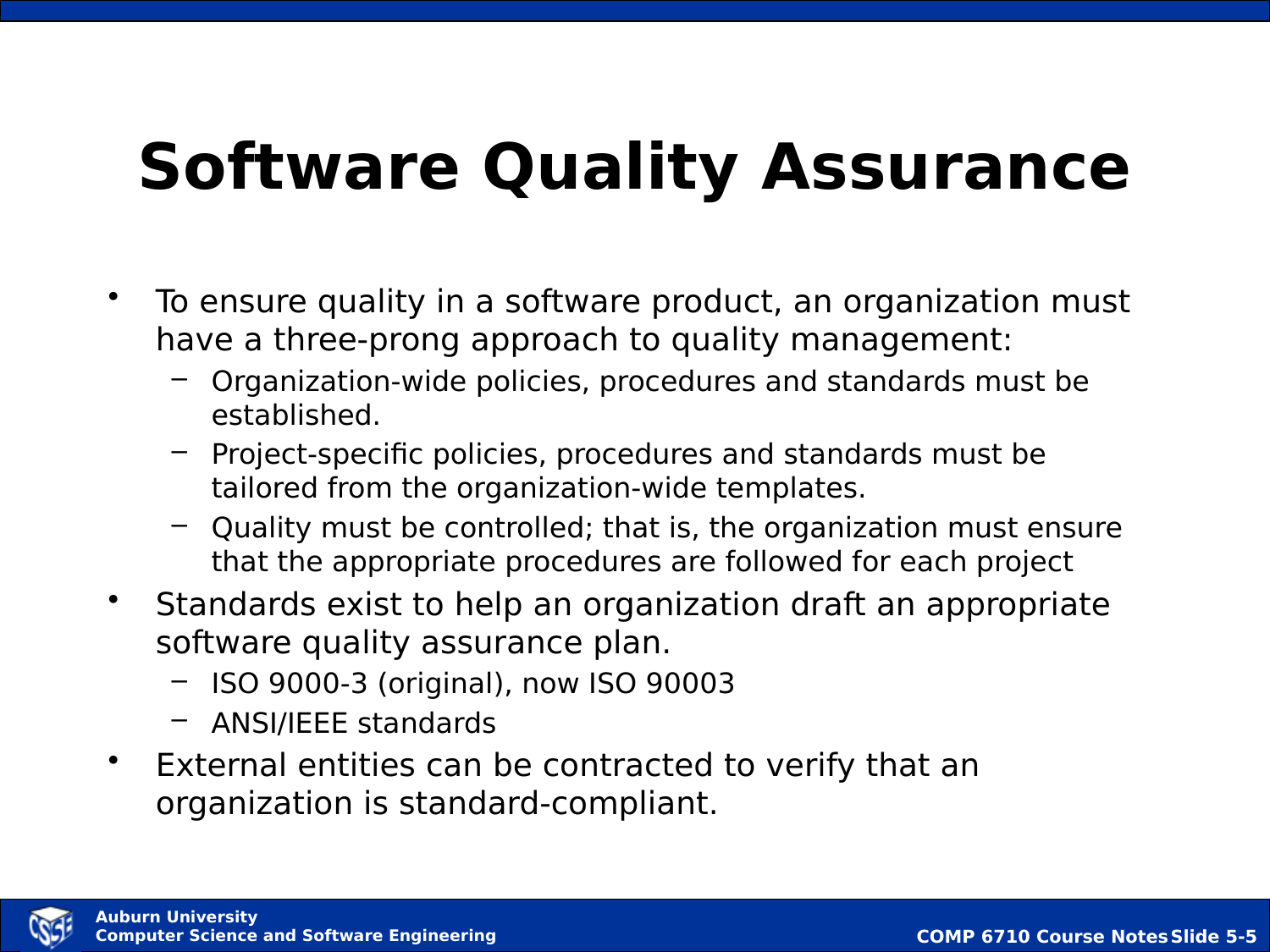

# Software Quality Assurance
To ensure quality in a software product, an organization must have a three-prong approach to quality management:
Organization-wide policies, procedures and standards must be established.
Project-specific policies, procedures and standards must be tailored from the organization-wide templates.
Quality must be controlled; that is, the organization must ensure that the appropriate procedures are followed for each project
Standards exist to help an organization draft an appropriate software quality assurance plan.
ISO 9000-3 (original), now ISO 90003
ANSI/IEEE standards
External entities can be contracted to verify that an organization is standard-compliant.